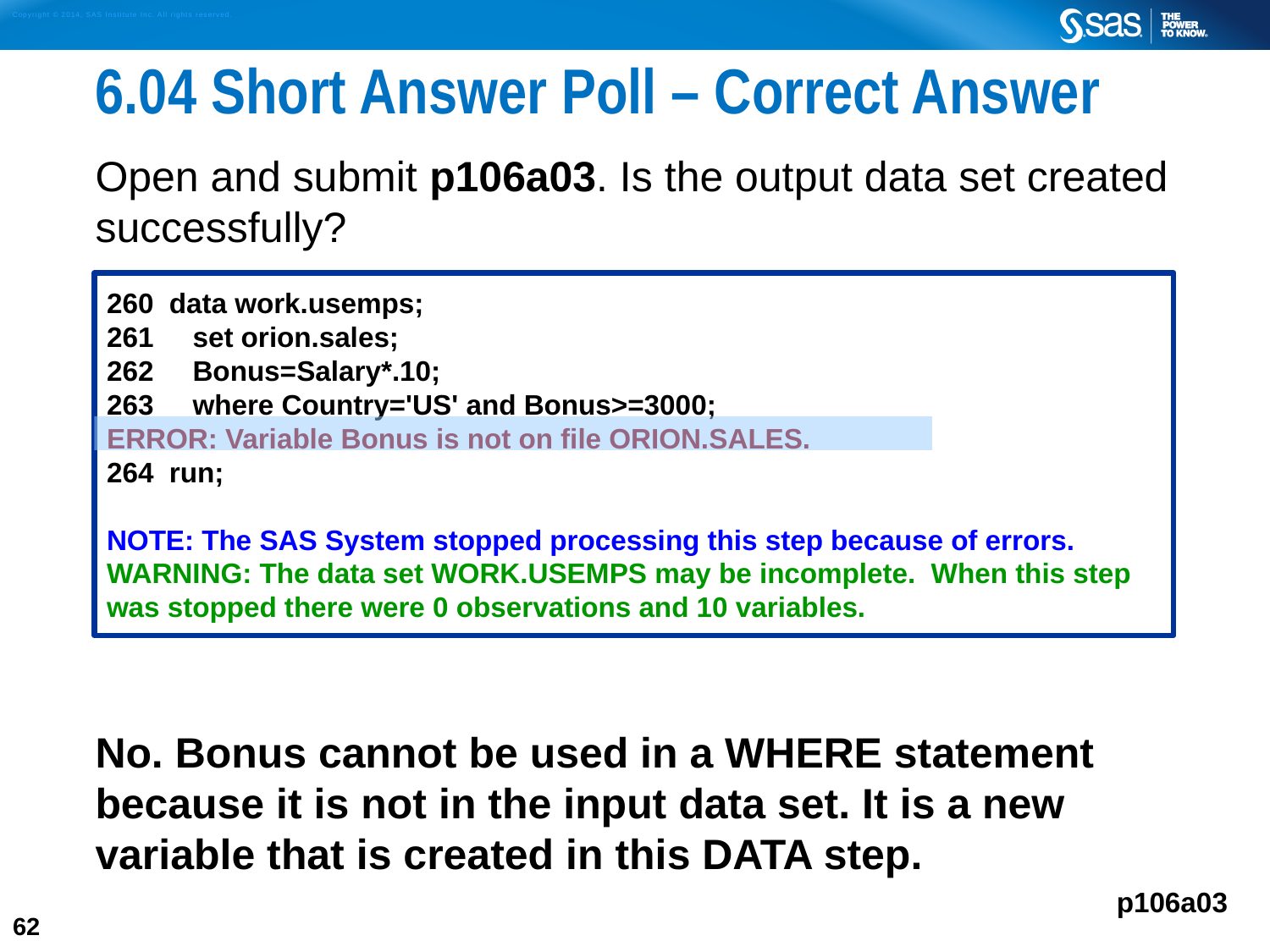

# 6.04 Short Answer Poll – Correct Answer
Open and submit p106a03. Is the output data set created successfully?

No. Bonus cannot be used in a WHERE statement because it is not in the input data set. It is a new variable that is created in this DATA step.
260  data work.usemps;
261     set orion.sales;
262     Bonus=Salary*.10;
263     where Country='US' and Bonus>=3000;
ERROR: Variable Bonus is not on file ORION.SALES.
264  run;

NOTE: The SAS System stopped processing this step because of errors.
WARNING: The data set WORK.USEMPS may be incomplete.  When this step was stopped there were 0 observations and 10 variables.

p106a03